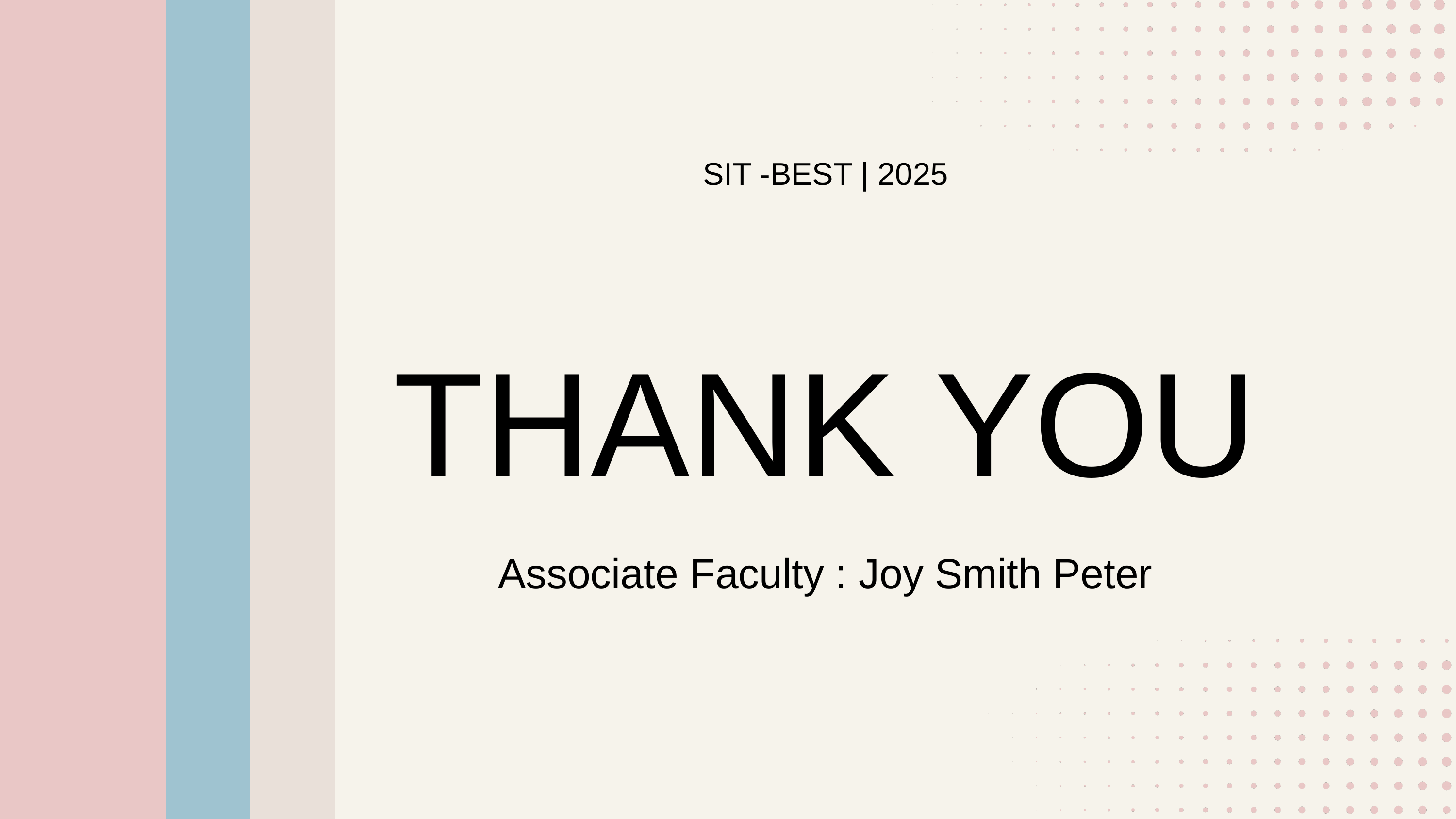

SIT -BEST | 2025
THANK YOU
Associate Faculty : Joy Smith Peter